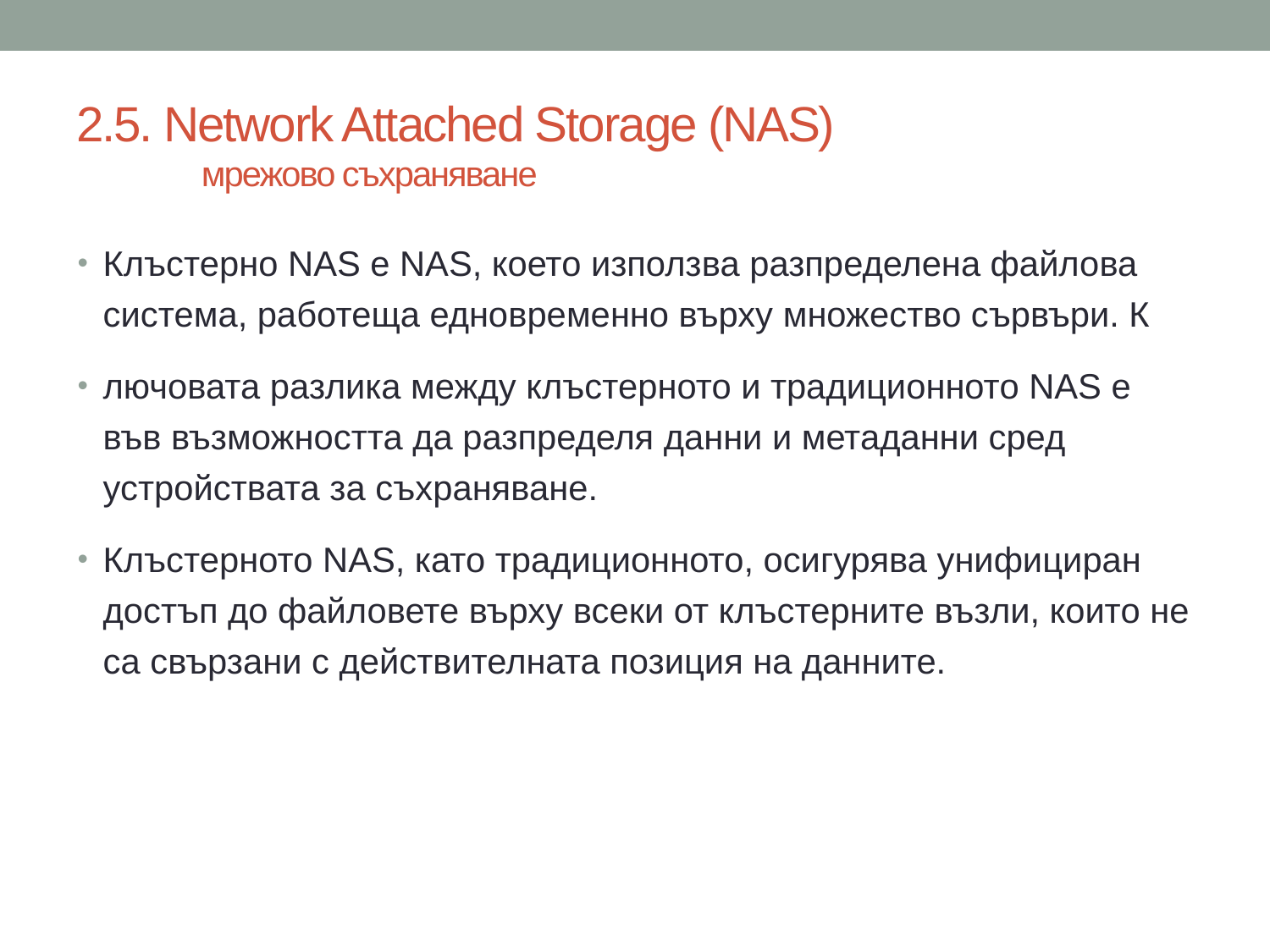

# 2.5. Network Attached Storage (NAS) мрежово съхраняване
Клъстерно NAS е NAS, което използва разпределена файлова система, работеща едновременно върху множество сървъри. К
лючовата разлика между клъстерното и традиционното NAS е във възможността да разпределя данни и метаданни сред устройствата за съхраняване.
Клъстерното NAS, като традиционното, осигурява унифициран достъп до файловете върху всеки от клъстерните възли, които не са свързани с действителната позиция на данните.